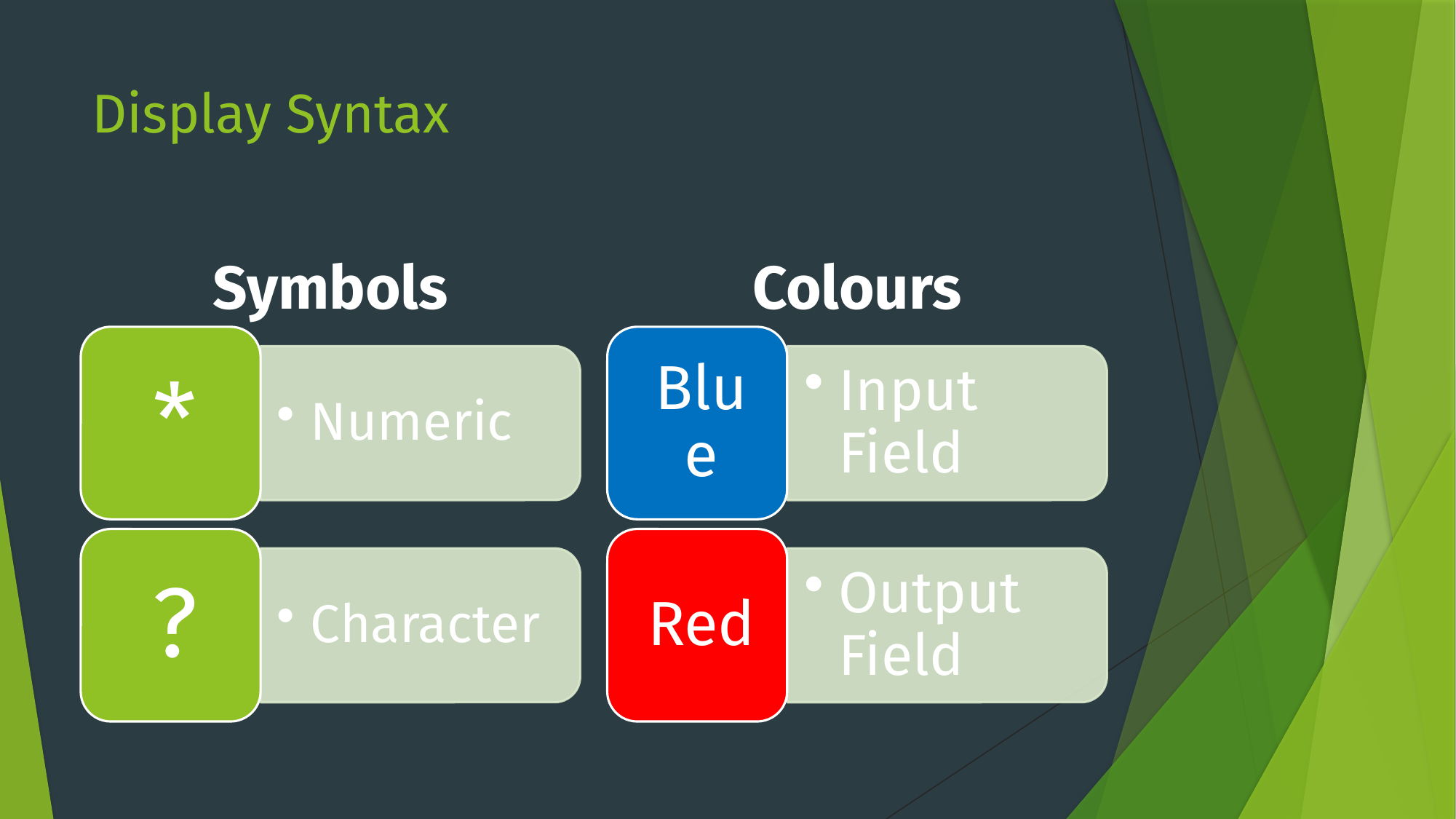

# Display Syntax
Symbols
Colours
Numeric
*
Character
?
Input Field
Blue
Output Field
Red